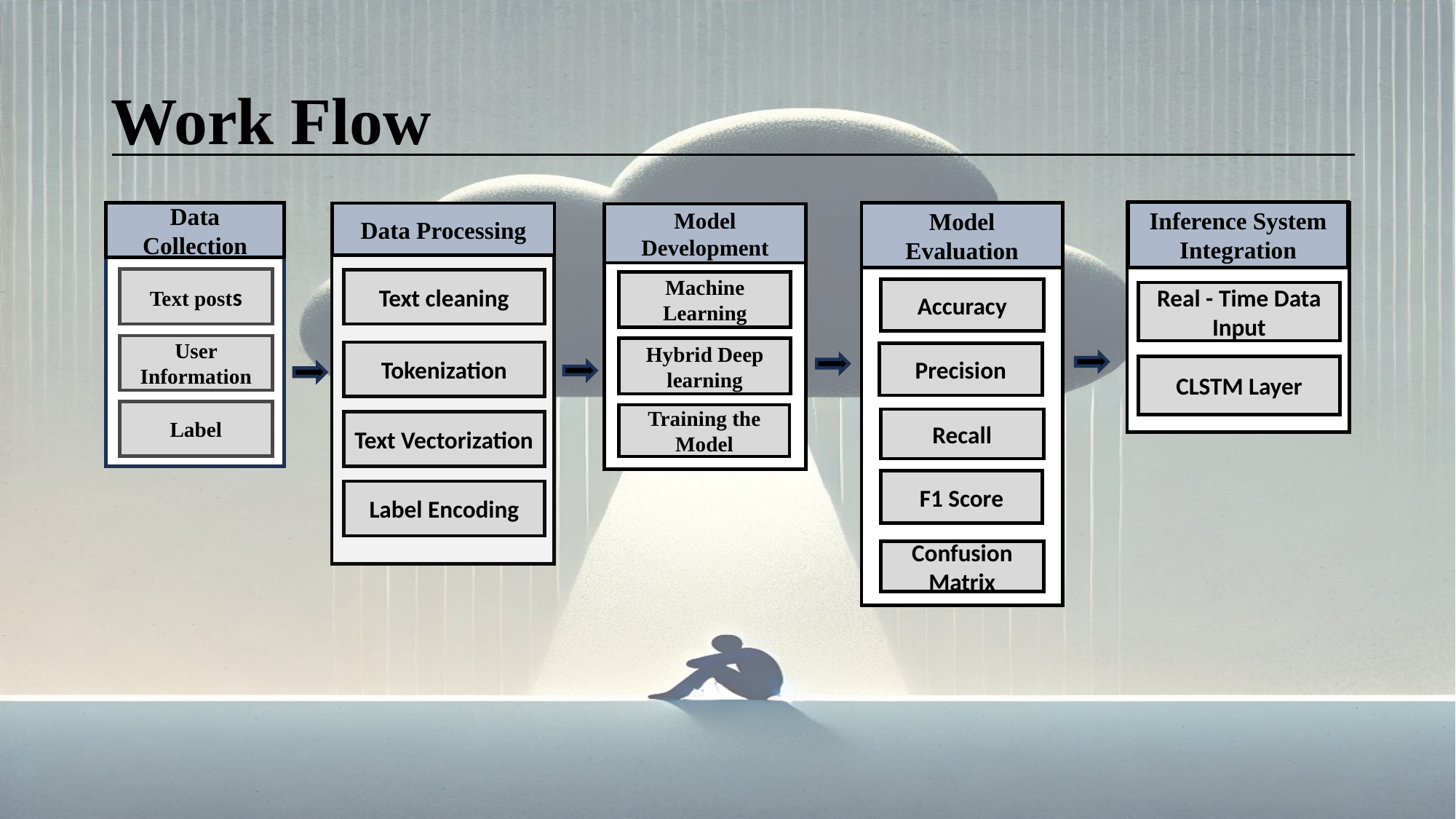

# Work Flow
Inference System Integration

Real - Time Data Input
CLSTM Layer
Model Evaluation

Accuracy
Precision
Recall
F1 Score
Confusion Matrix
Model Development
Machine Learning
Hybrid Deep learning
Training the Model
Data Processing

Text cleaning
Tokenization
Text Vectorization
Label Encoding
Data Collection
Text posts
User Information
Label